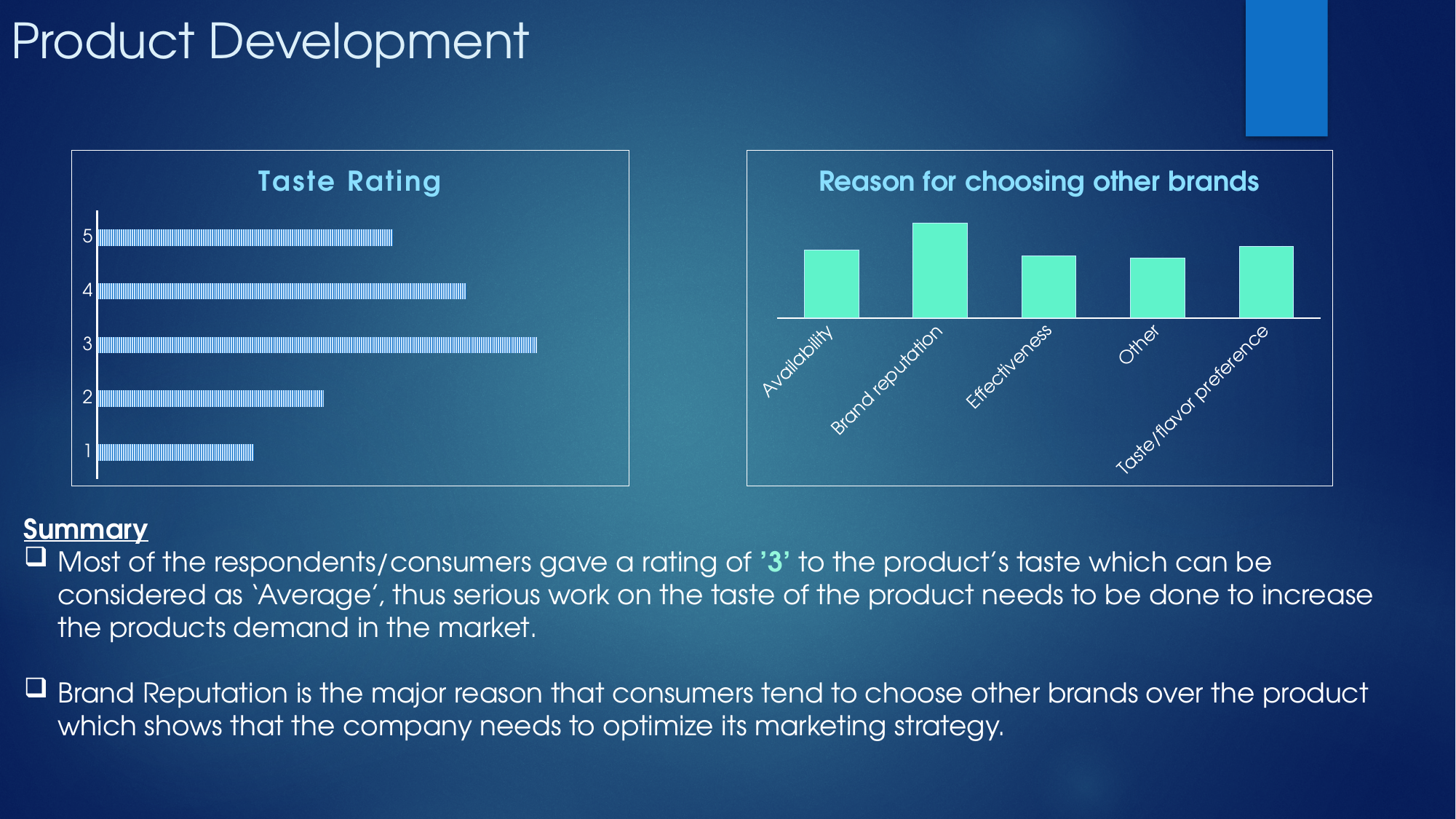

# Product Development

### Chart: Taste Rating

| Category | Total |
|---|---|
| 1 | 1054.0 |
| 2 | 1524.0 |
| 3 | 2957.0 |
| 4 | 2479.0 |
| 5 | 1986.0 |

### Chart: Reason for choosing other brands

| Category | Total |
|---|---|
| Availability | 1910.0 |
| Brand reputation | 2652.0 |
| Effectiveness | 1748.0 |
| Other | 1679.0 |
| Taste/flavor preference | 2011.0 |

Summary
Most of the respondents/consumers gave a rating of ’3’ to the product’s taste which can be considered as ‘Average’, thus serious work on the taste of the product needs to be done to increase the products demand in the market.

Brand Reputation is the major reason that consumers tend to choose other brands over the product which shows that the company needs to optimize its marketing strategy.